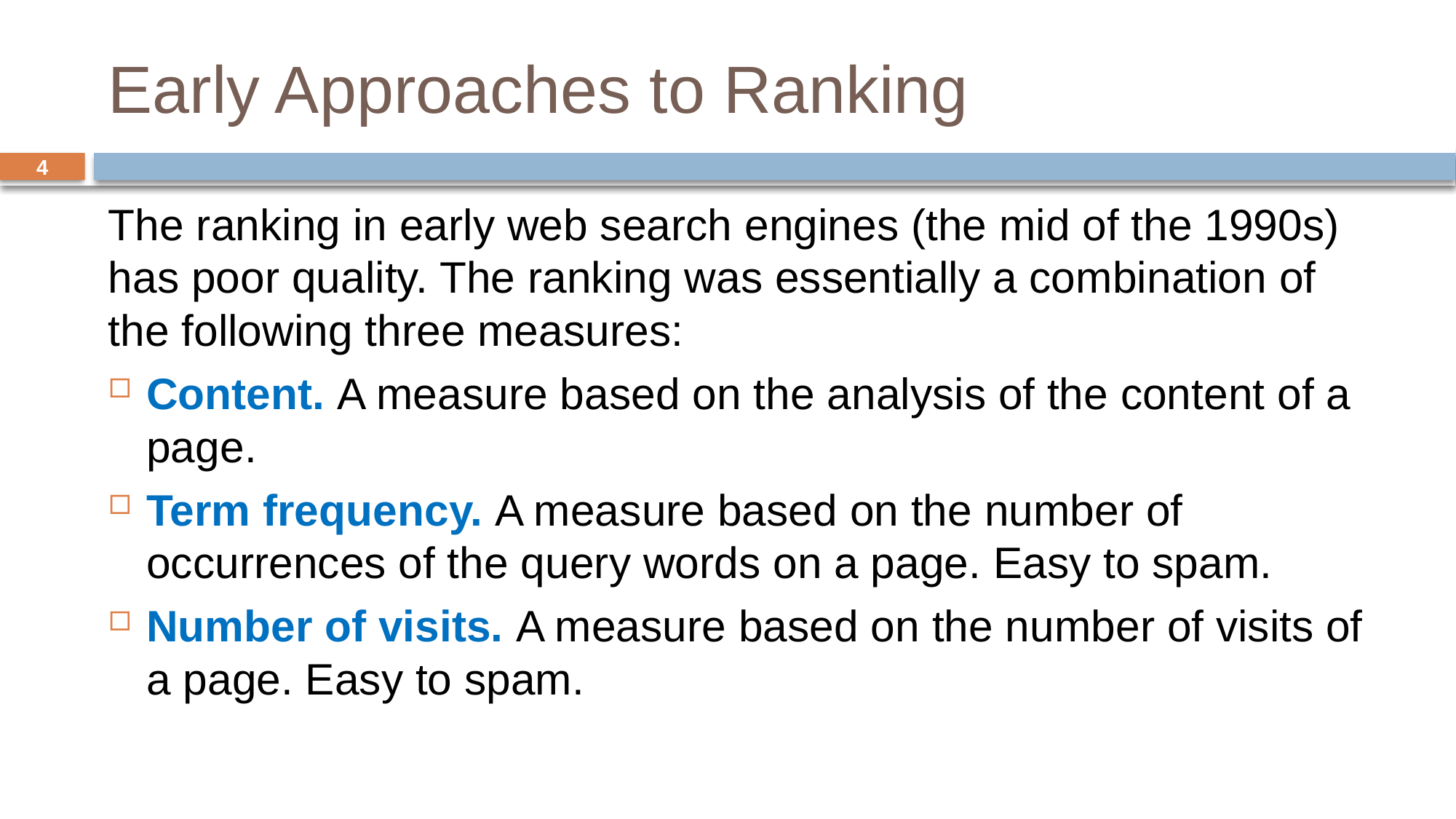

# Early Approaches to Ranking
4
The ranking in early web search engines (the mid of the 1990s) has poor quality. The ranking was essentially a combination of the following three measures:
Content. A measure based on the analysis of the content of a page.
Term frequency. A measure based on the number of occurrences of the query words on a page. Easy to spam.
Number of visits. A measure based on the number of visits of a page. Easy to spam.